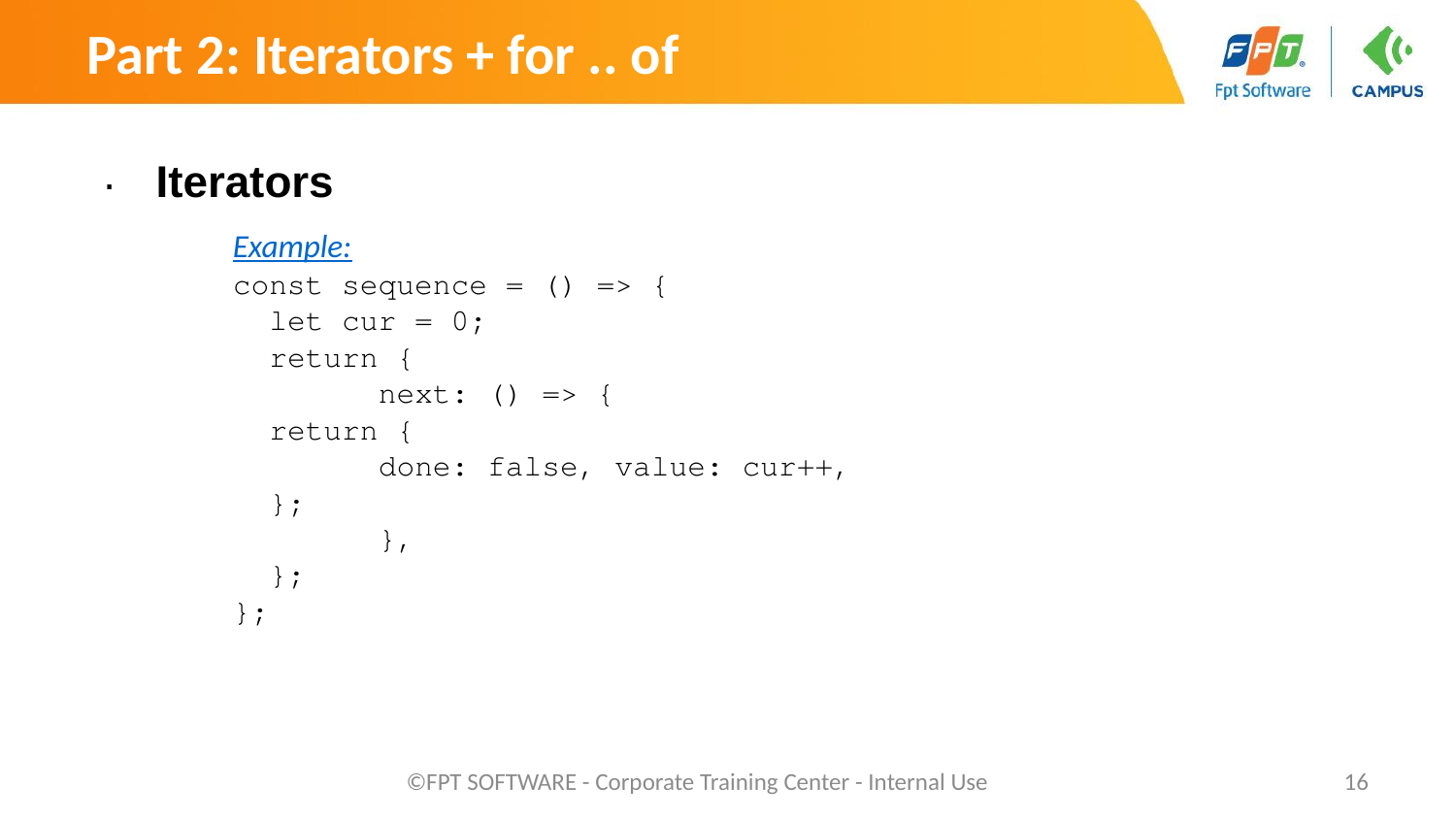

Part 2: Iterators + for .. of
Iterators
	Example:
	const sequence = () => {
  	  let cur = 0;
  	  return {
    		next: () => {
      	  return {
         	done: false, value: cur++,
      	  };
    		},
  	  };
	};

©FPT SOFTWARE - Corporate Training Center - Internal Use
16